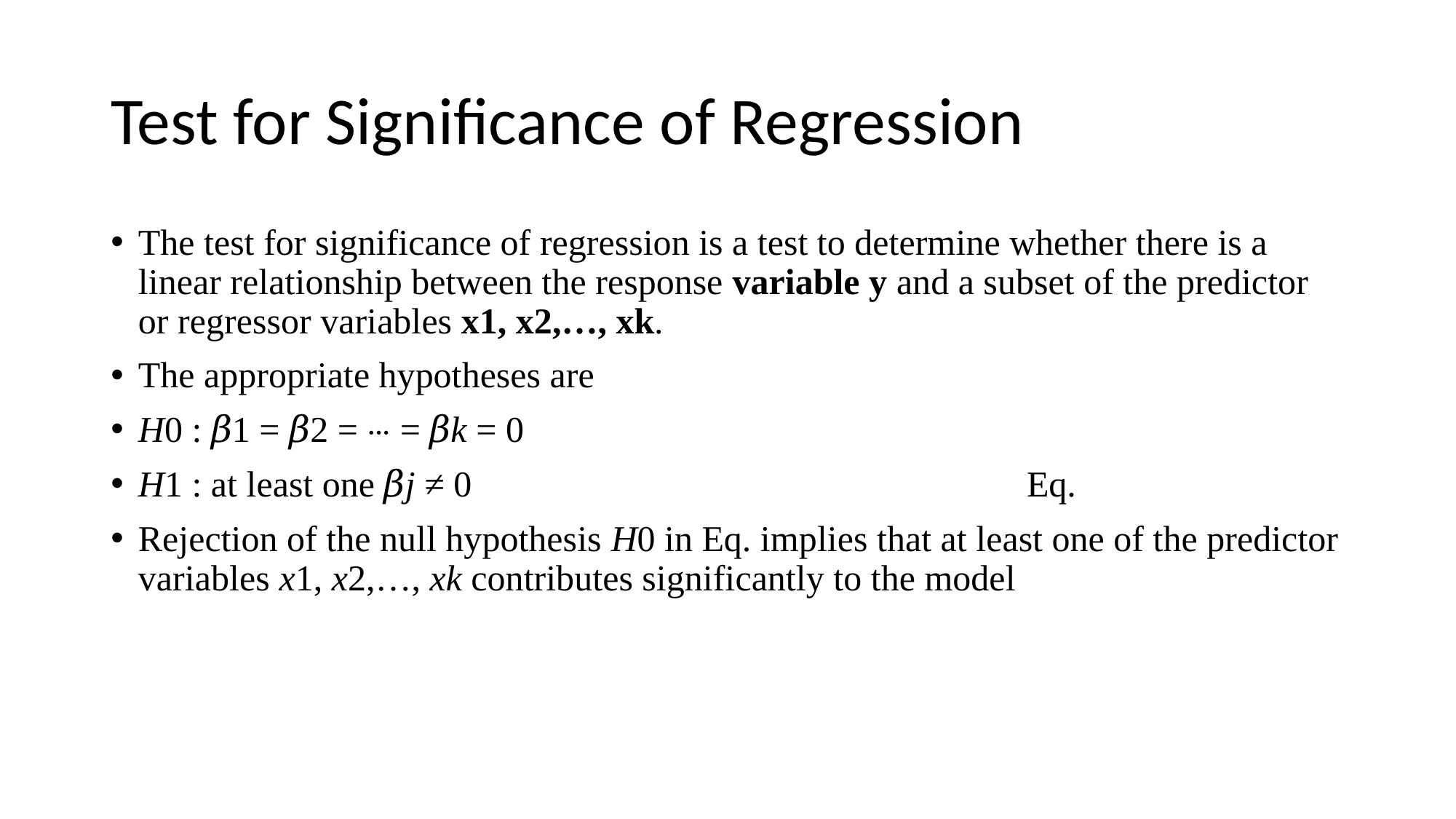

# Test for Significance of Regression
The test for significance of regression is a test to determine whether there is a linear relationship between the response variable y and a subset of the predictor or regressor variables x1, x2,…, xk.
The appropriate hypotheses are
H0 : 𝛽1 = 𝛽2 = ⋯ = 𝛽k = 0
H1 : at least one 𝛽j ≠ 0                                                             Eq.
Rejection of the null hypothesis H0 in Eq. implies that at least one of the predictor variables x1, x2,…, xk contributes significantly to the model